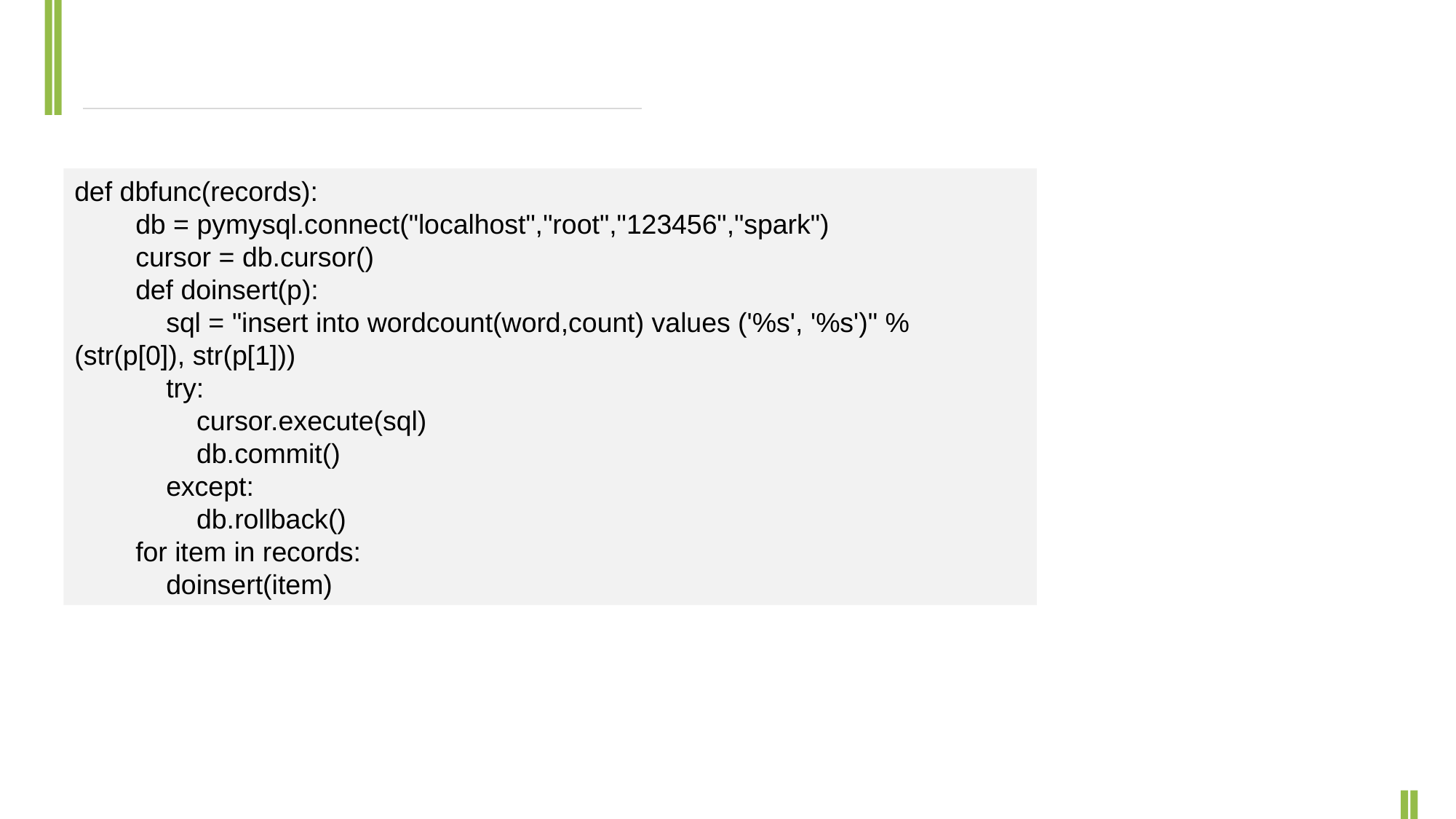

def dbfunc(records):
        db = pymysql.connect("localhost","root","123456","spark")
        cursor = db.cursor()
        def doinsert(p):
            sql = "insert into wordcount(word,count) values ('%s', '%s')" % (str(p[0]), str(p[1]))
            try:
                cursor.execute(sql)
                db.commit()
            except:
                db.rollback()
        for item in records:
            doinsert(item)